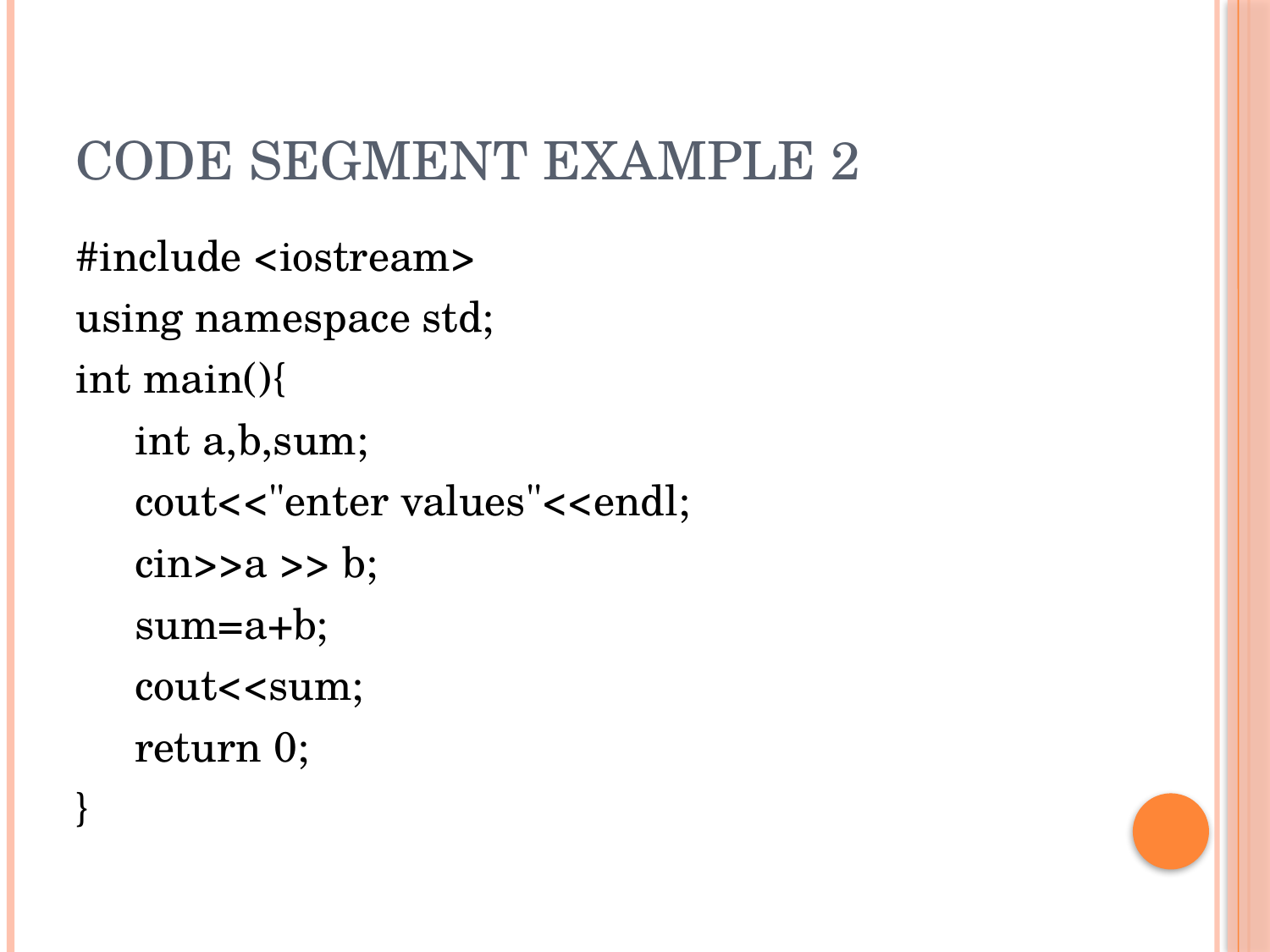

# Code segment example 2
#include <iostream>
using namespace std;
int main(){
     int a,b,sum;
     cout<<"enter values"<<endl;
     cin>>a >> b;
     sum=a+b;
     cout<<sum;
     return 0;
}